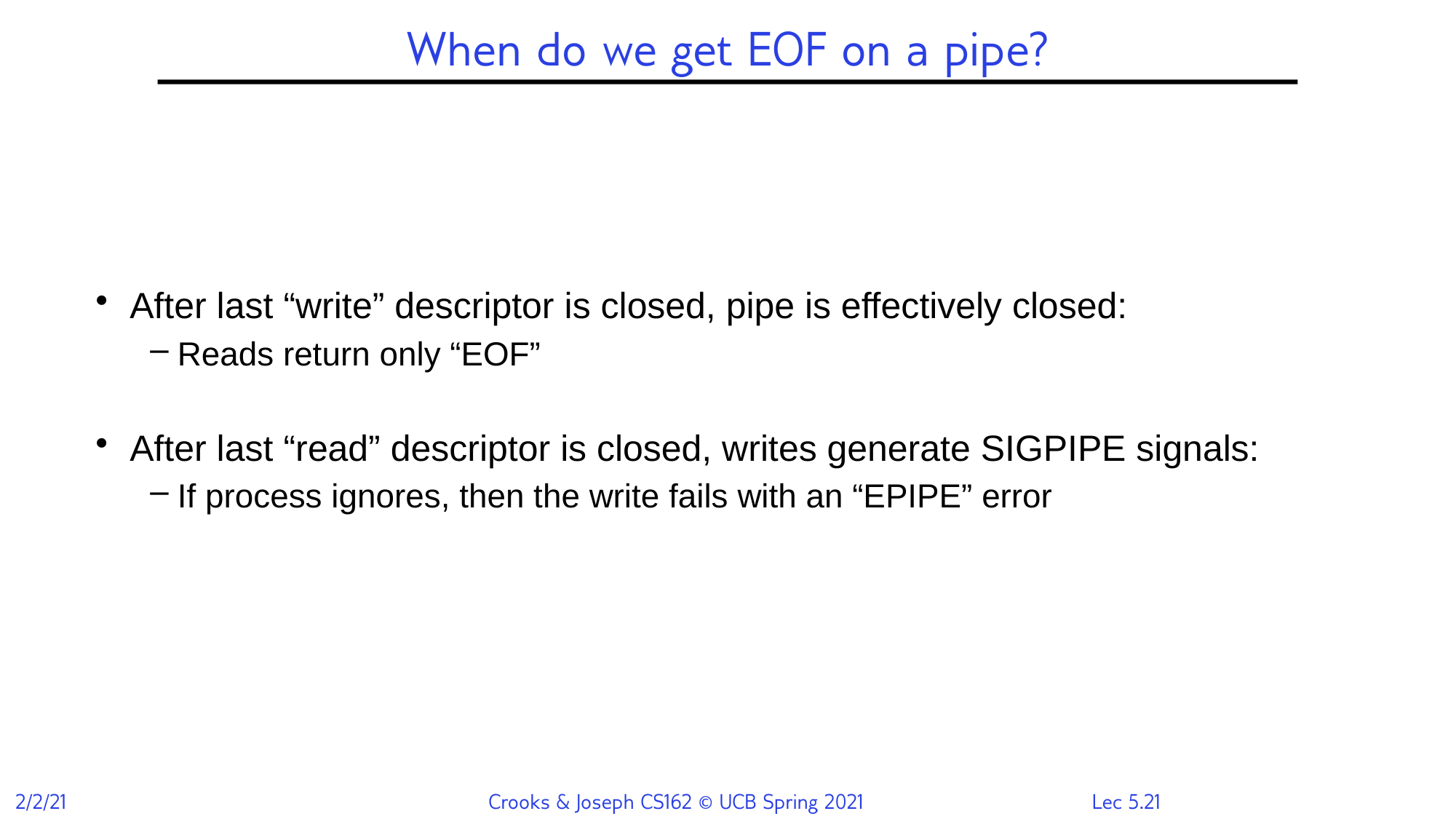

# When do we get EOF on a pipe?
After last “write” descriptor is closed, pipe is effectively closed:
Reads return only “EOF”

After last “read” descriptor is closed, writes generate SIGPIPE signals:
If process ignores, then the write fails with an “EPIPE” error